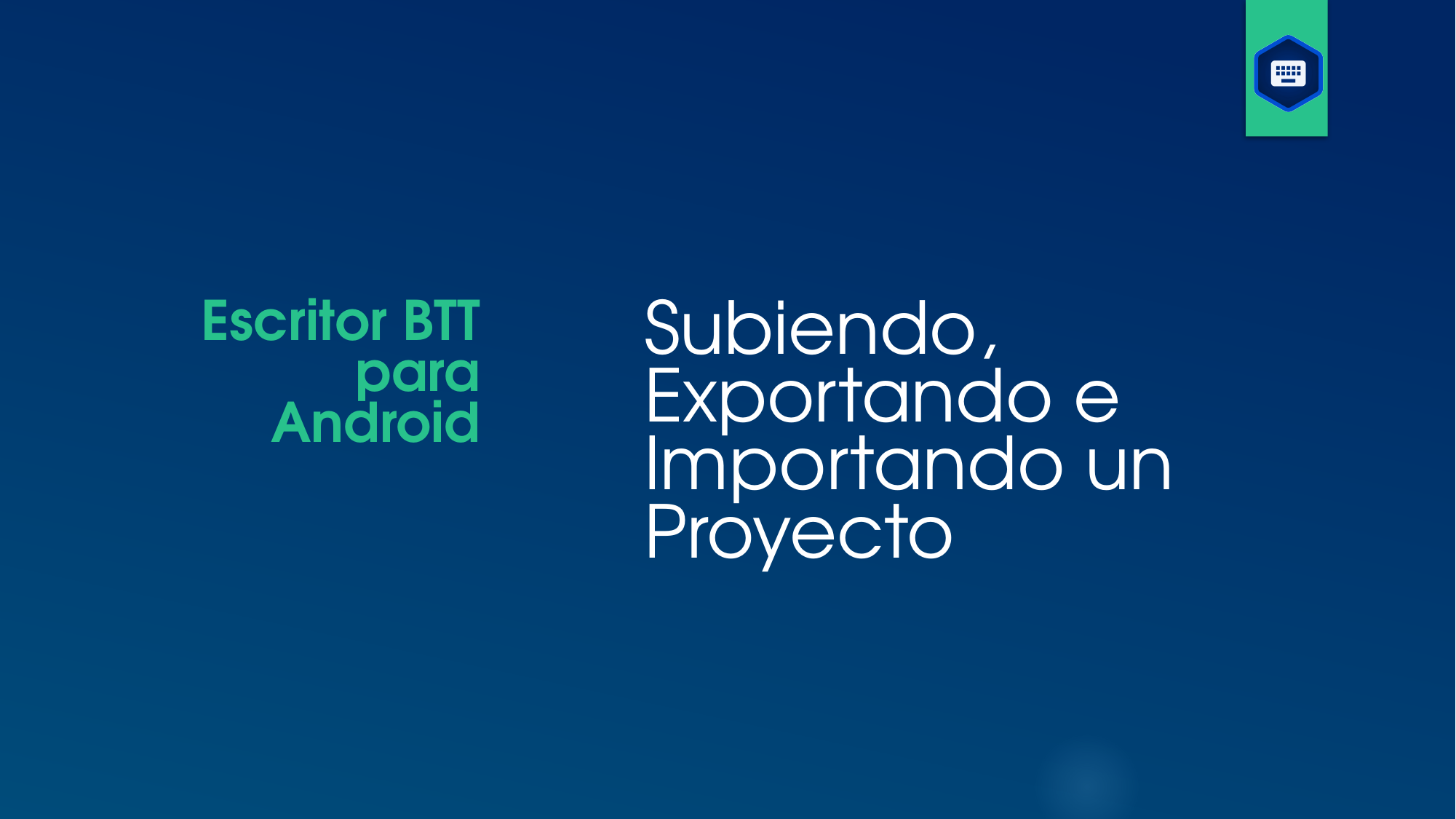

Escritor BTT para
Android
# Subiendo, Exportando e Importando un Proyecto